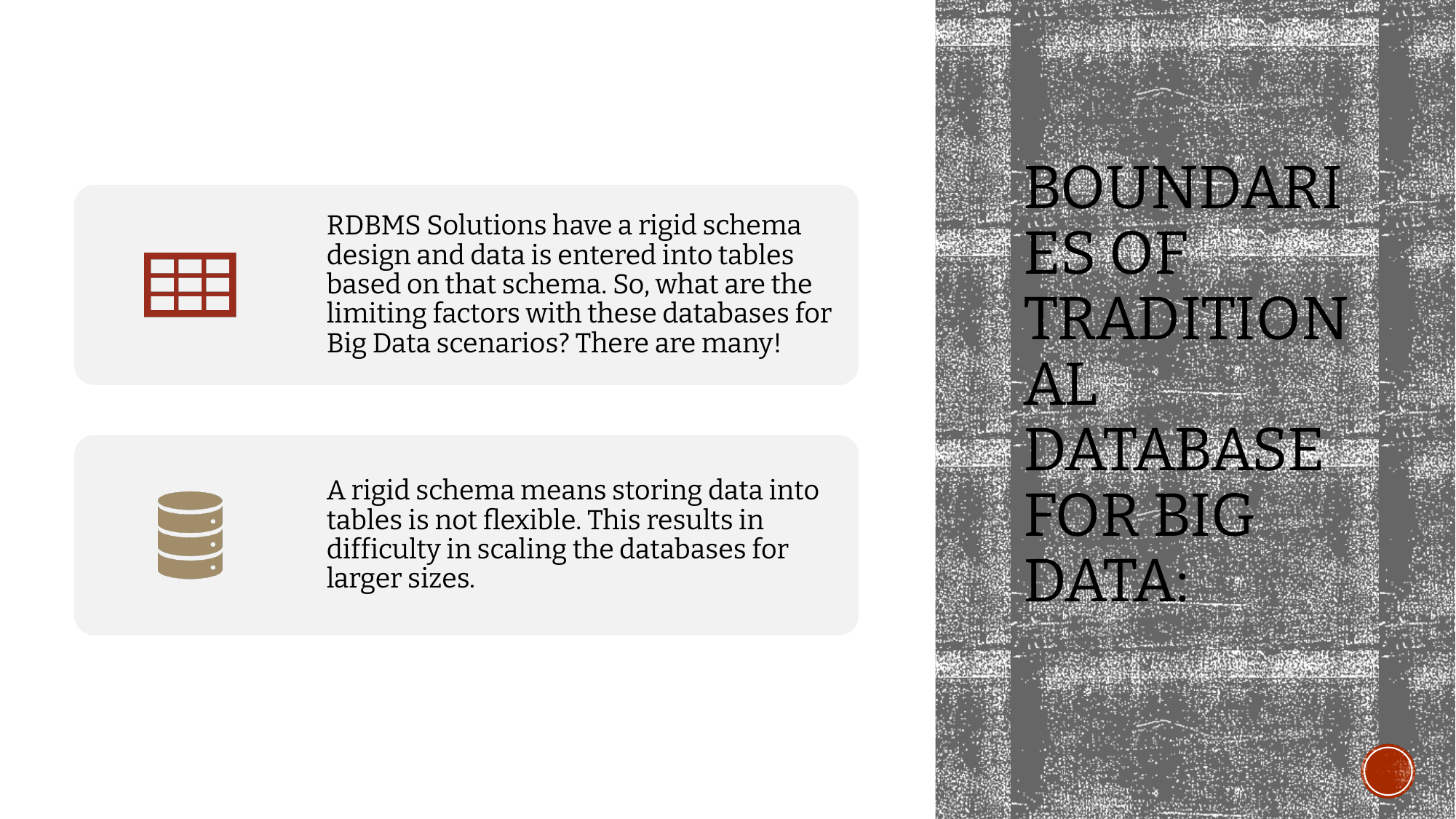

RDBMS Solutions have a rigid schema design and data is entered into tables based on that schema. So, what are the limiting factors with these databases for Big Data scenarios? There are many!
A rigid schema means storing data into tables is not flexible. This results in difficulty in scaling the databases for larger sizes.
# Boundaries of Traditional database for Big Data: